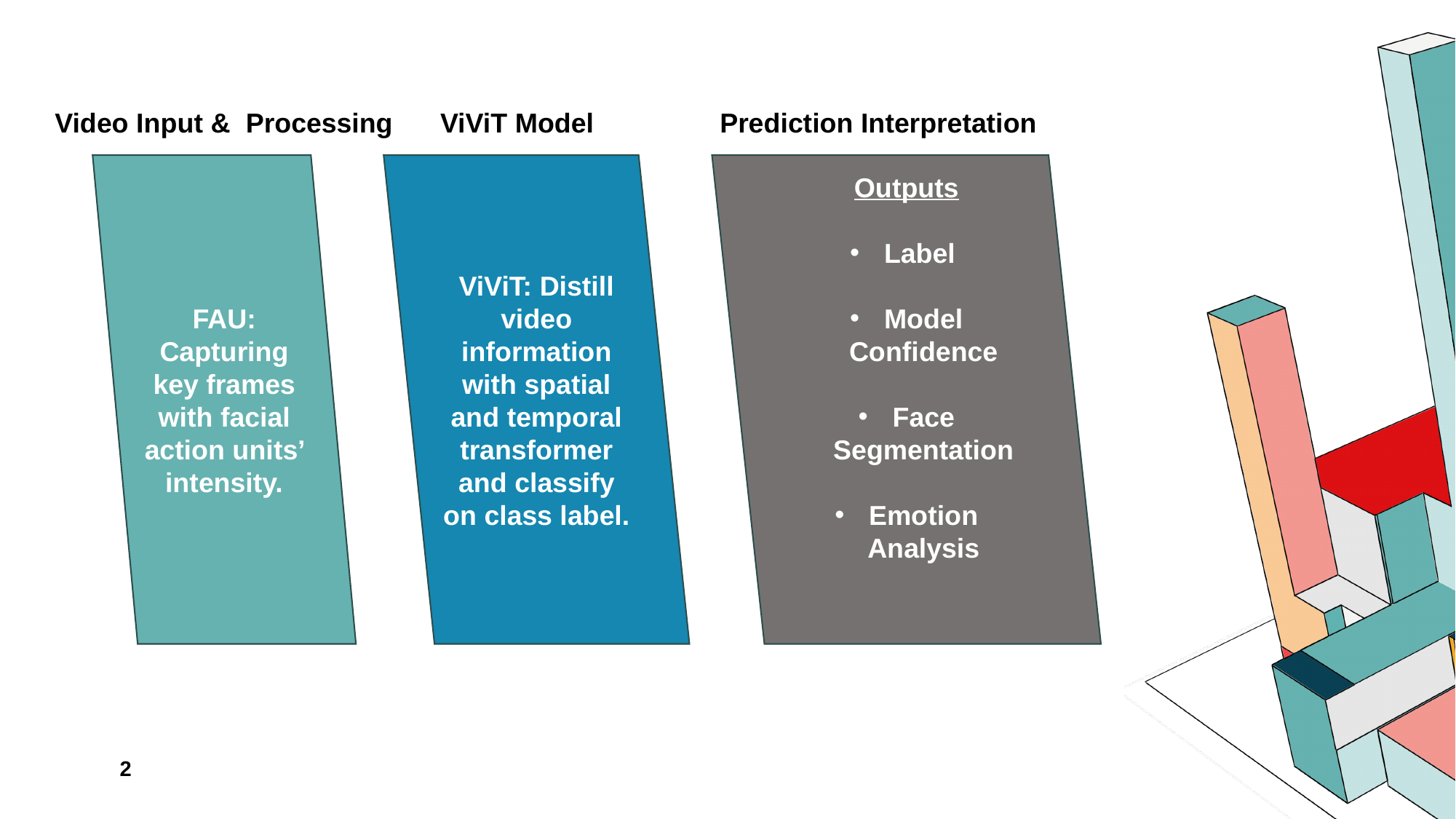

Video Input &  Processing
FAU: Capturing key frames with facial action units’ intensity.
Prediction Interpretation
Outputs

Label

Model Confidence

Face Segmentation

Emotion Analysis

ViViT Model
ViViT: Distill video information with spatial and temporal transformer and classify on class label.
2